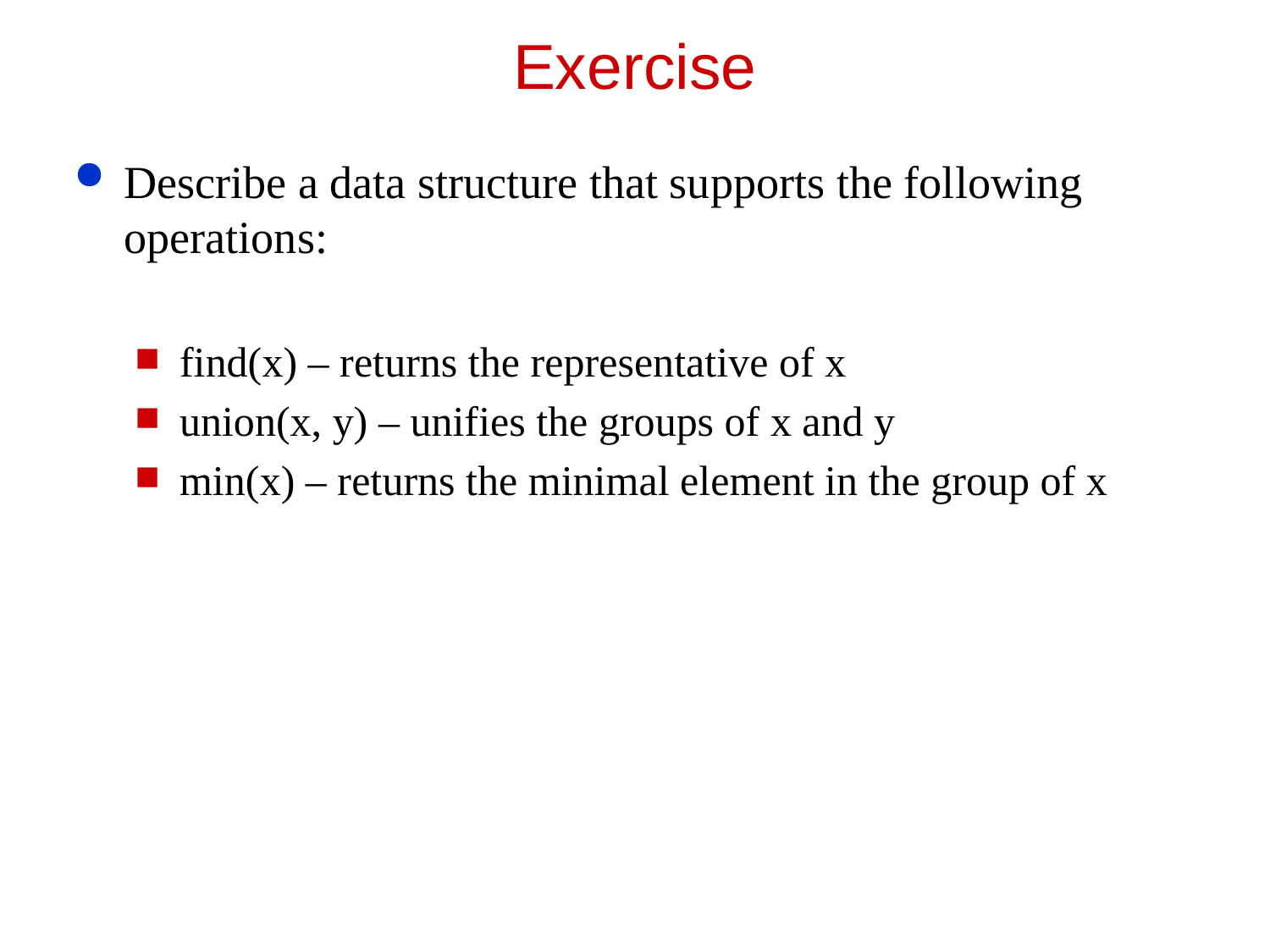

# Exercise
Describe a data structure that supports the following operations:

find(x) – returns the representative of x
union(x, y) – unifies the groups of x and y
min(x) – returns the minimal element in the group of x